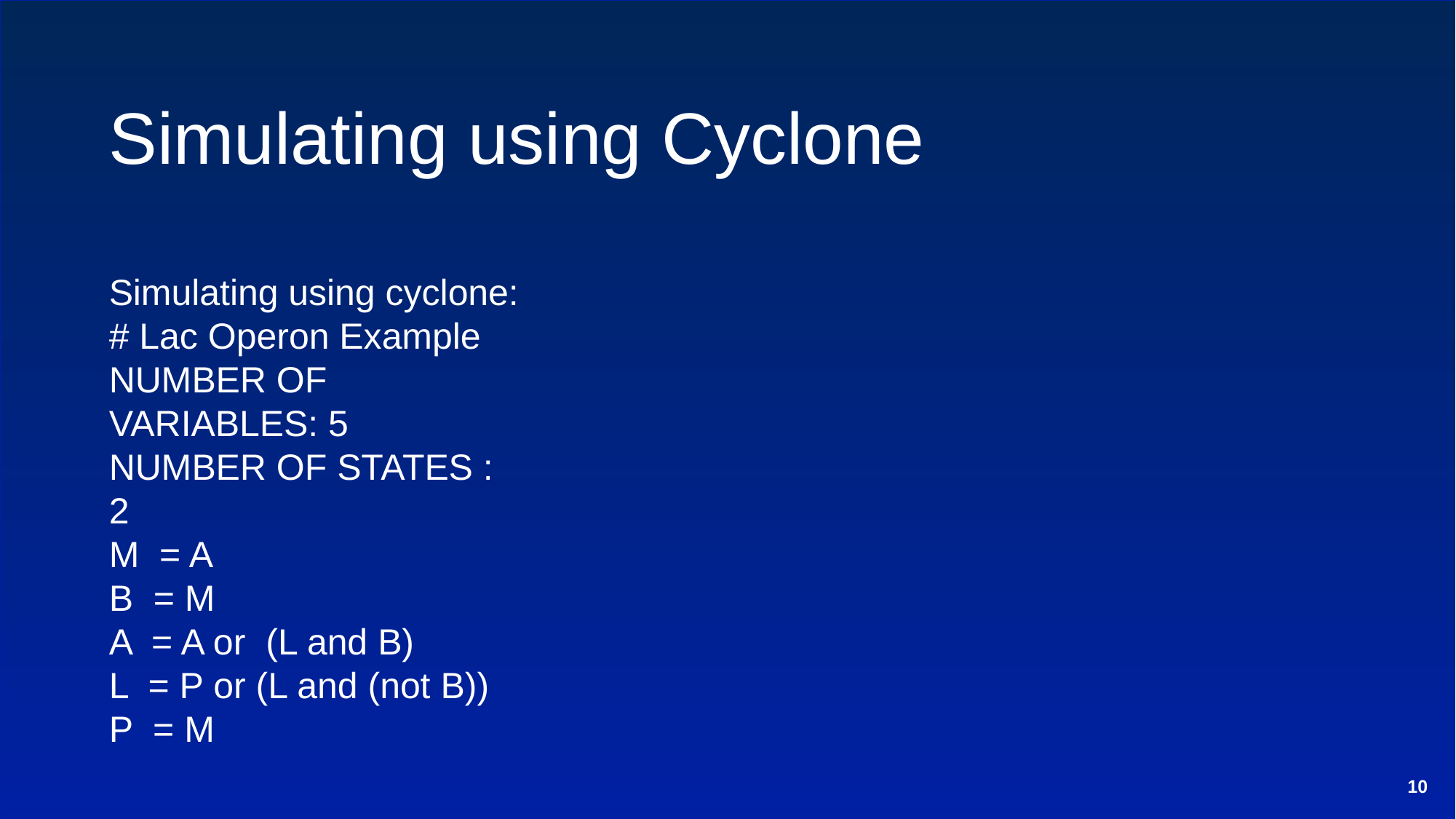

Simulating using Cyclone
Simulating using cyclone:
# Lac Operon Example
NUMBER OF VARIABLES: 5
NUMBER OF STATES :   2
M  = A
B  = M
A  = A or  (L and B)
L  = P or (L and (not B))
P  = M
10